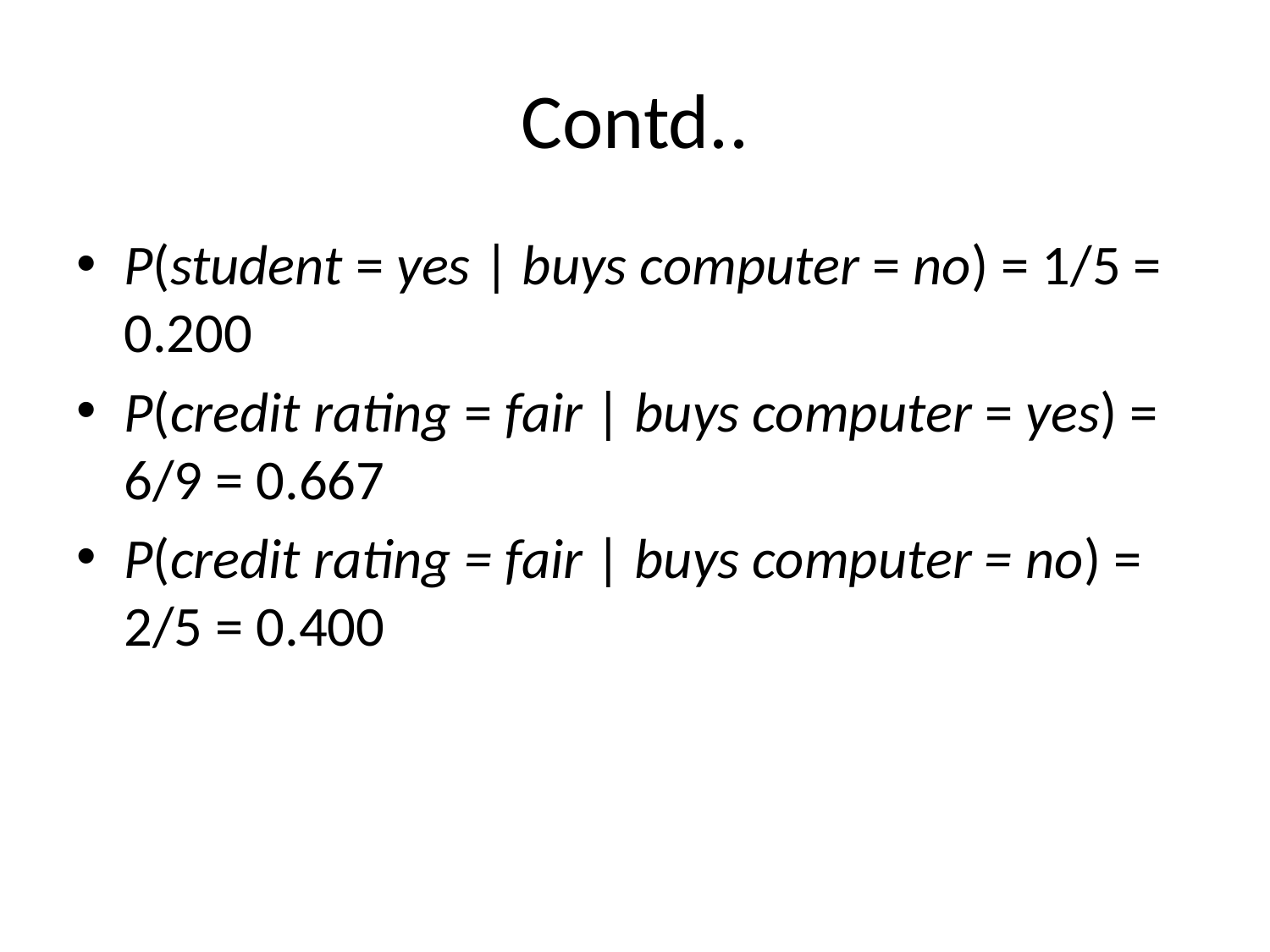

# Contd..
P(student = yes | buys computer = no) = 1/5 = 0.200
P(credit rating = fair | buys computer = yes) = 6/9 = 0.667
P(credit rating = fair | buys computer = no) = 2/5 = 0.400